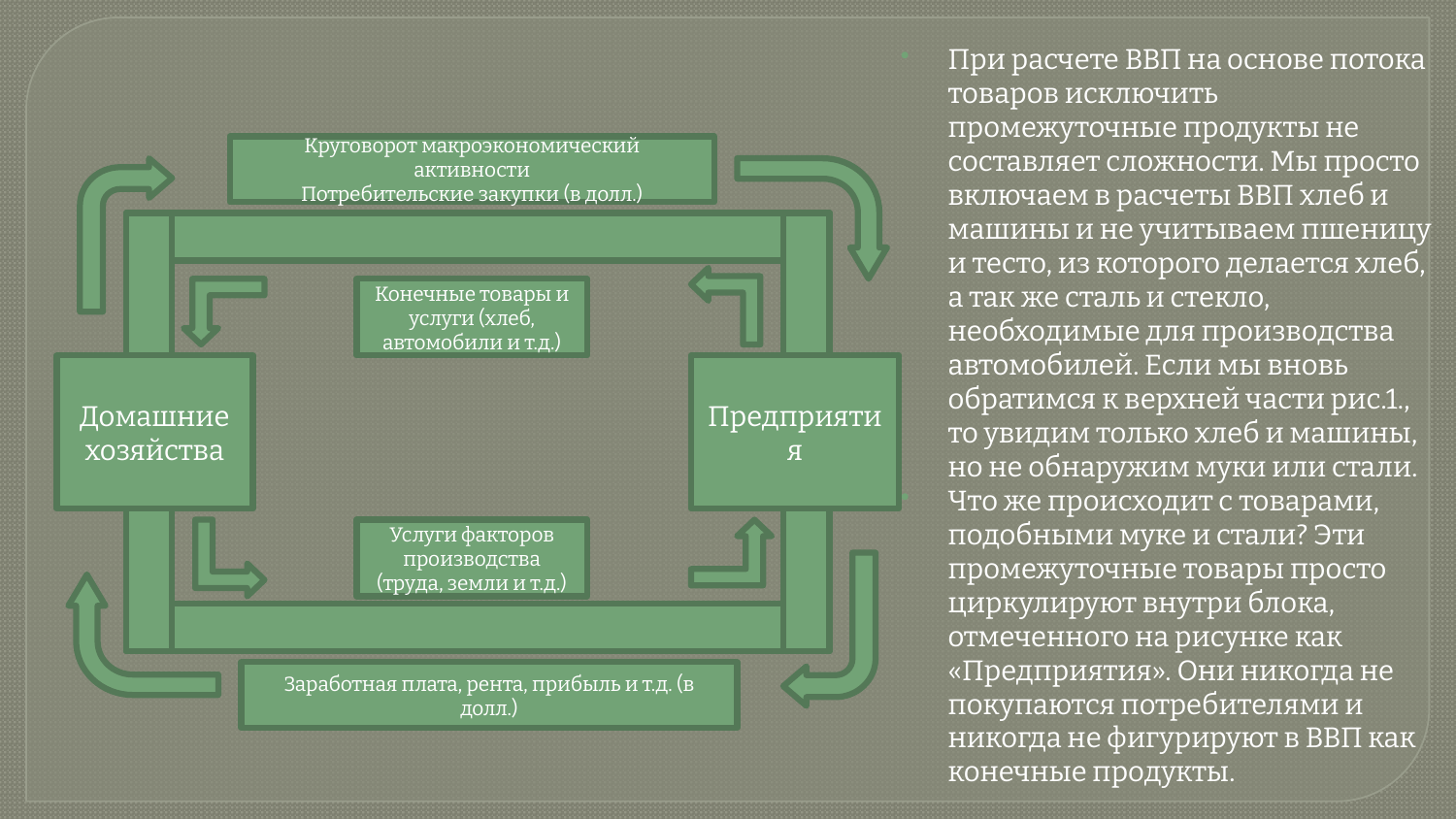

При расчете ВВП на основе потока товаров исключить промежуточные продукты не составляет сложности. Мы просто включаем в расчеты ВВП хлеб и машины и не учитываем пшеницу и тесто, из которого делается хлеб, а так же сталь и стекло, необходимые для производства автомобилей. Если мы вновь обратимся к верхней части рис.1., то увидим только хлеб и машины, но не обнаружим муки или стали.
Что же происходит с товарами, подобными муке и стали? Эти промежуточные товары просто циркулируют внутри блока, отмеченного на рисунке как «Предприятия». Они никогда не покупаются потребителями и никогда не фигурируют в ВВП как конечные продукты.

Круговорот макроэкономический активности
Потребительские закупки (в долл.)

Конечные товары и услуги (хлеб, автомобили и т.д.)
Домашние хозяйства
Предприятия

Услуги факторов производства (труда, земли и т.д.)

Заработная плата, рента, прибыль и т.д. (в долл.)